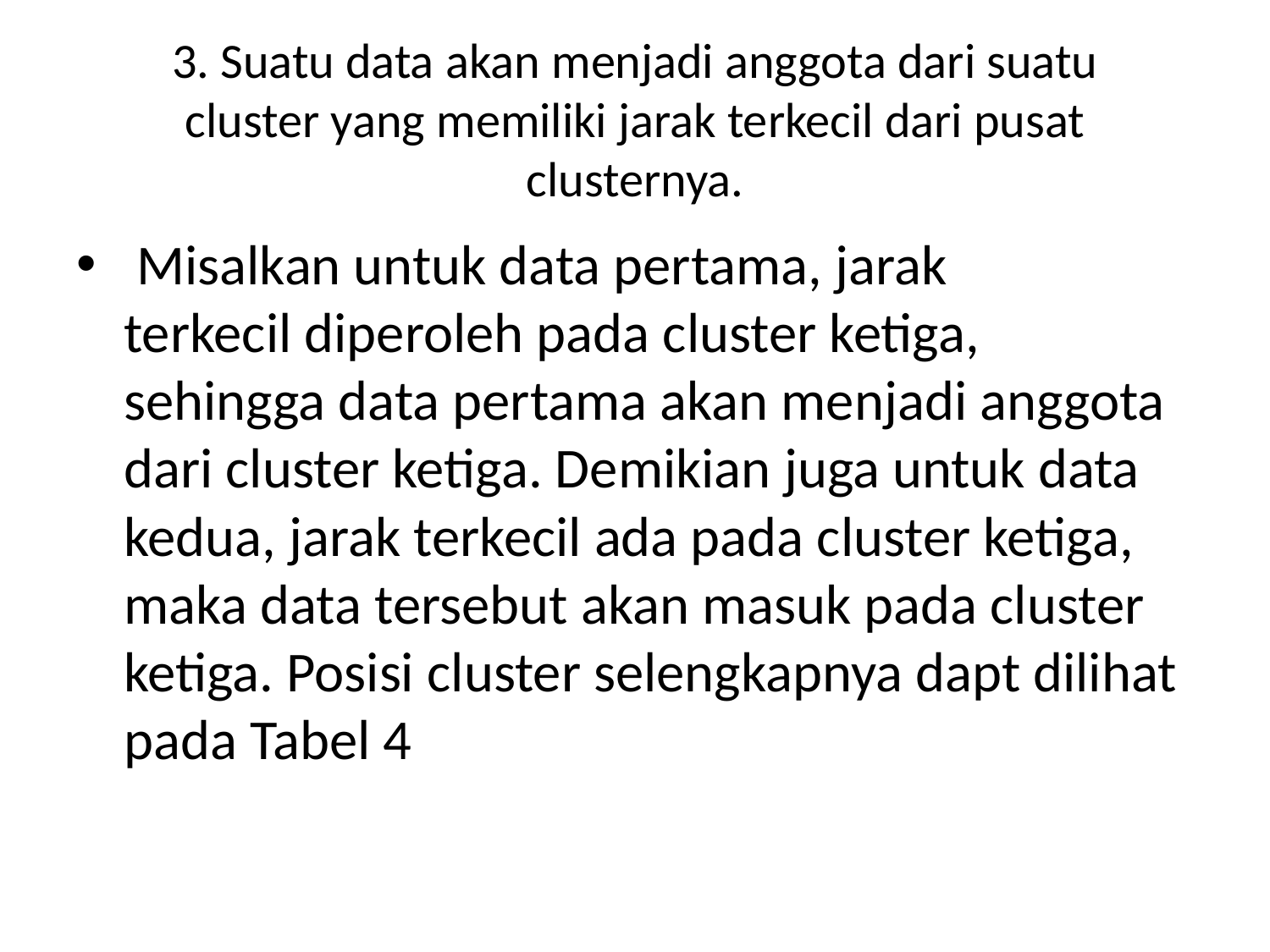

# 3. Suatu data akan menjadi anggota dari suatu cluster yang memiliki jarak terkecil dari pusat clusternya.
 Misalkan untuk data pertama, jarak
terkecil diperoleh pada cluster ketiga, sehingga data pertama akan menjadi anggota dari cluster ketiga. Demikian juga untuk data kedua, jarak terkecil ada pada cluster ketiga, maka data tersebut akan masuk pada cluster ketiga. Posisi cluster selengkapnya dapt dilihat pada Tabel 4